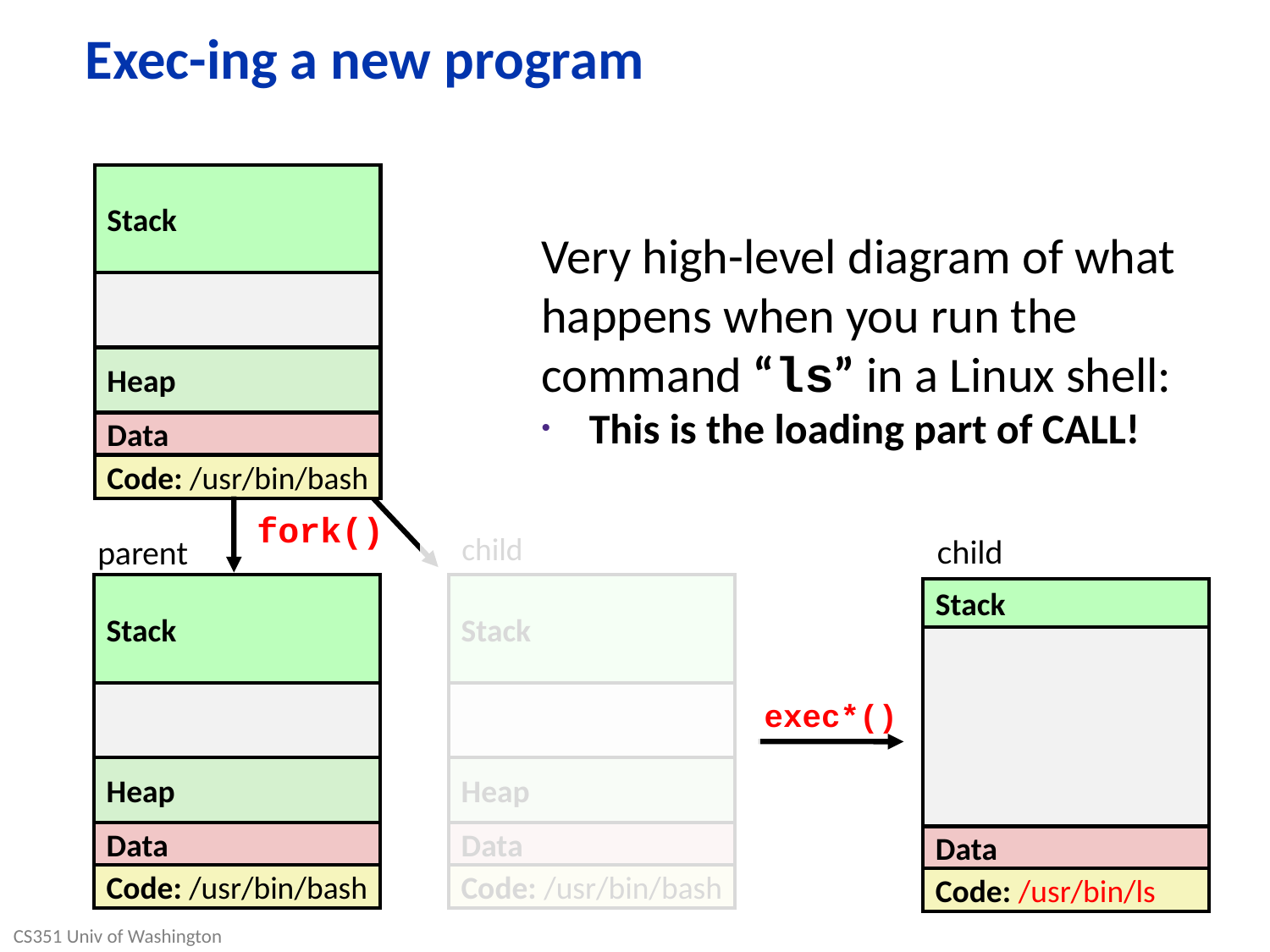

# Exec-ing a new program
Stack

Heap
Data
Code: /usr/bin/bash
Very high-level diagram of what happens when you run the command “ls” in a Linux shell:
This is the loading part of CALL!

fork()
child
child
parent
Stack

Heap
Data
Code: /usr/bin/bash
Stack

Heap
Data
Code: /usr/bin/bash
Stack

Data
Code: /usr/bin/ls
exec*()

CS351 Univ of Washington